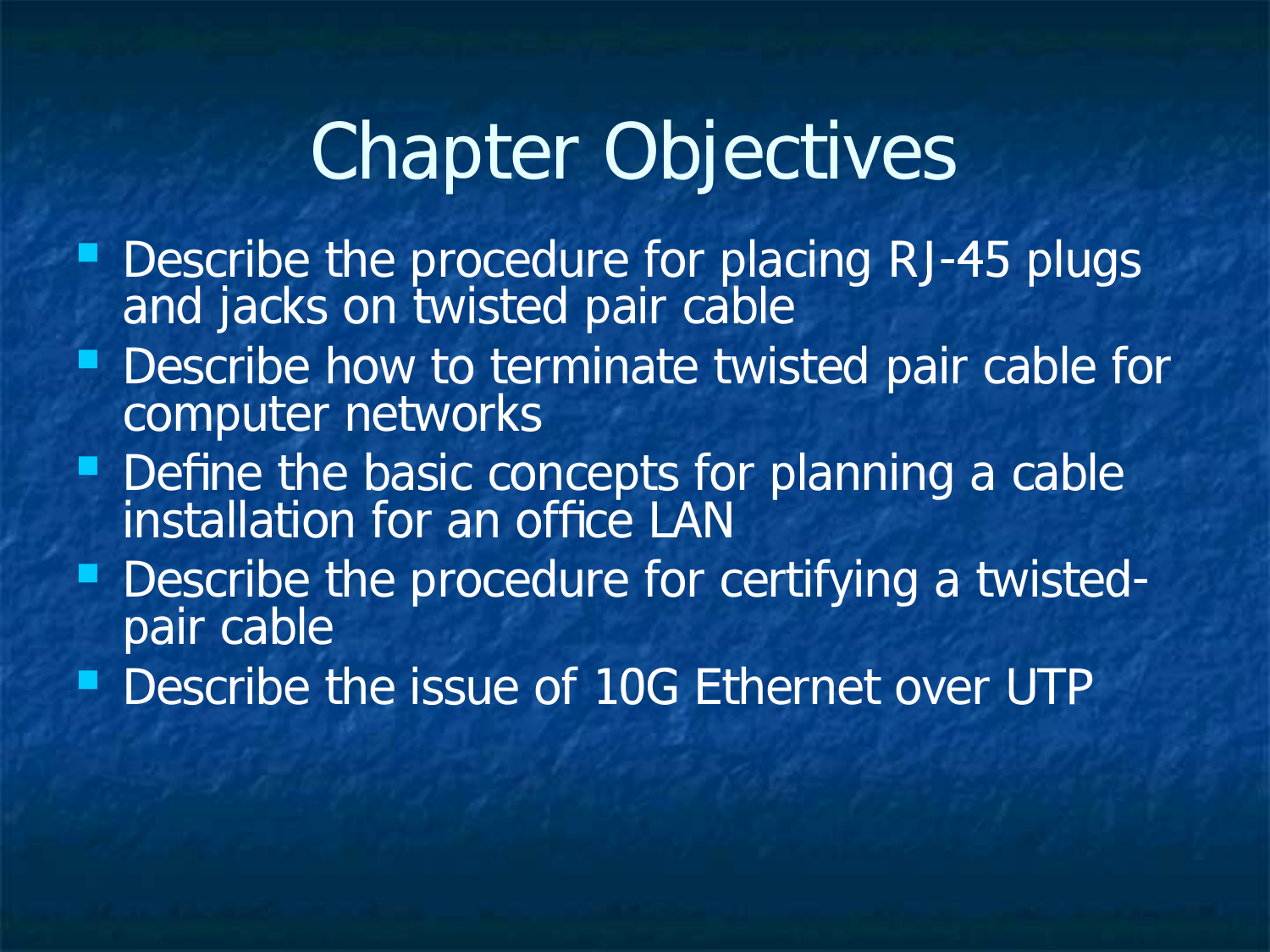

Chapter Objectives
Describe the procedure for placing RJ-45 plugs and jacks on twisted pair cable
Describe how to terminate twisted pair cable for computer networks
Define the basic concepts for planning a cable installation for an office LAN
Describe the procedure for certifying a twisted-pair cable
Describe the issue of 10G Ethernet over UTP